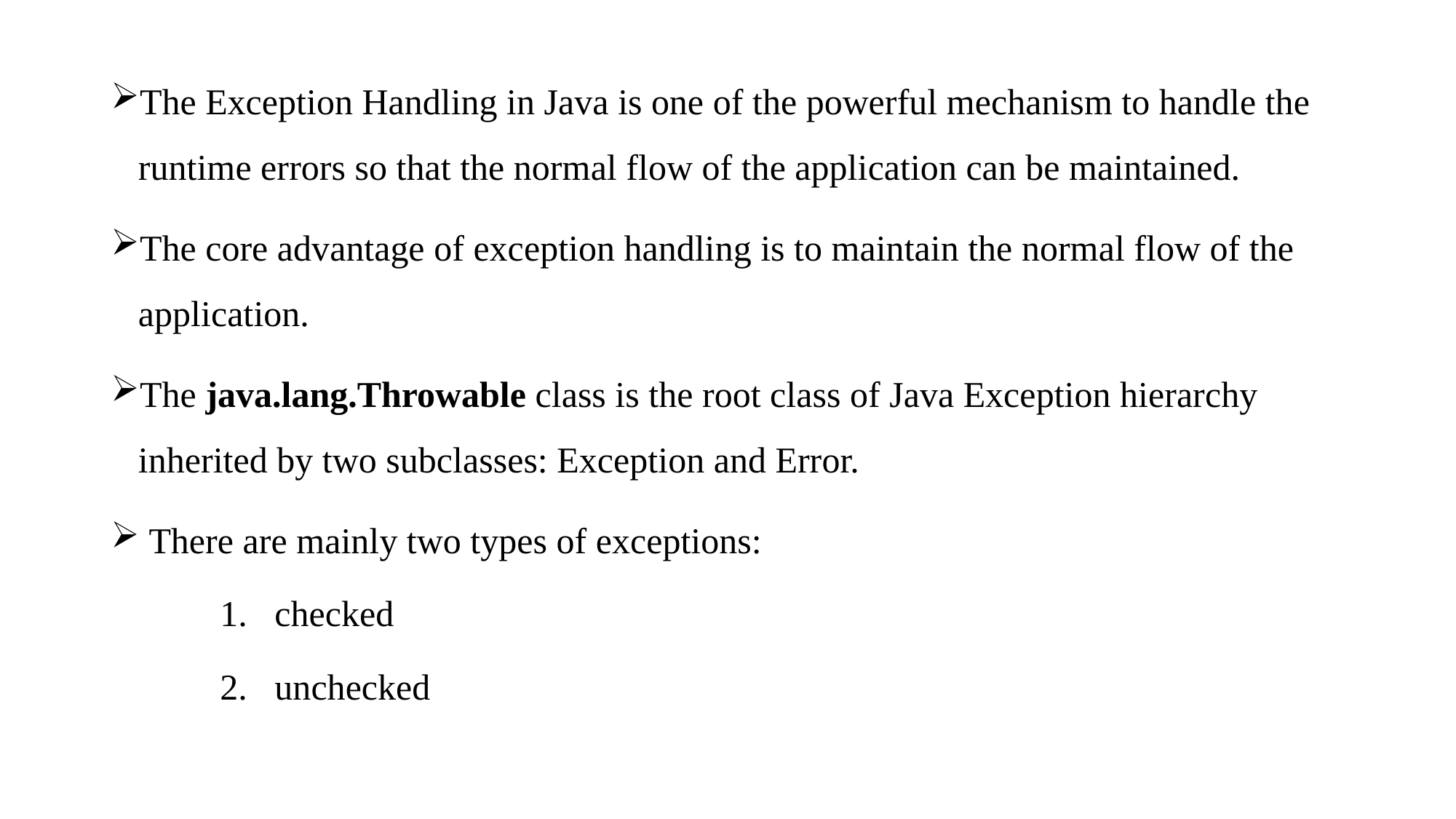

The Exception Handling in Java is one of the powerful mechanism to handle the runtime errors so that the normal flow of the application can be maintained.
The core advantage of exception handling is to maintain the normal flow of the application.
The java.lang.Throwable class is the root class of Java Exception hierarchy inherited by two subclasses: Exception and Error.
 There are mainly two types of exceptions:
checked
unchecked